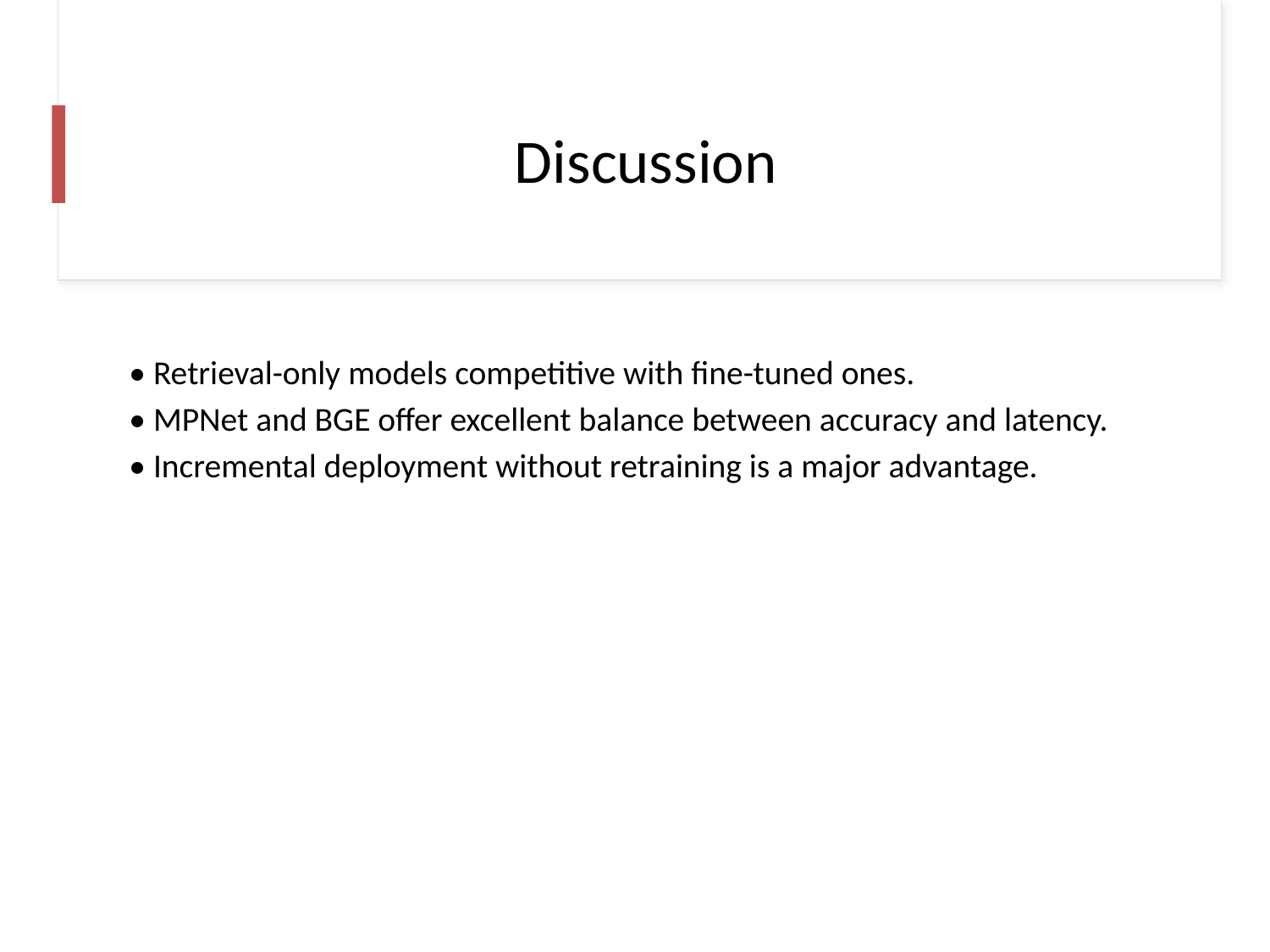

# Discussion

• Retrieval-only models competitive with fine-tuned ones.
• MPNet and BGE offer excellent balance between accuracy and latency.
• Incremental deployment without retraining is a major advantage.